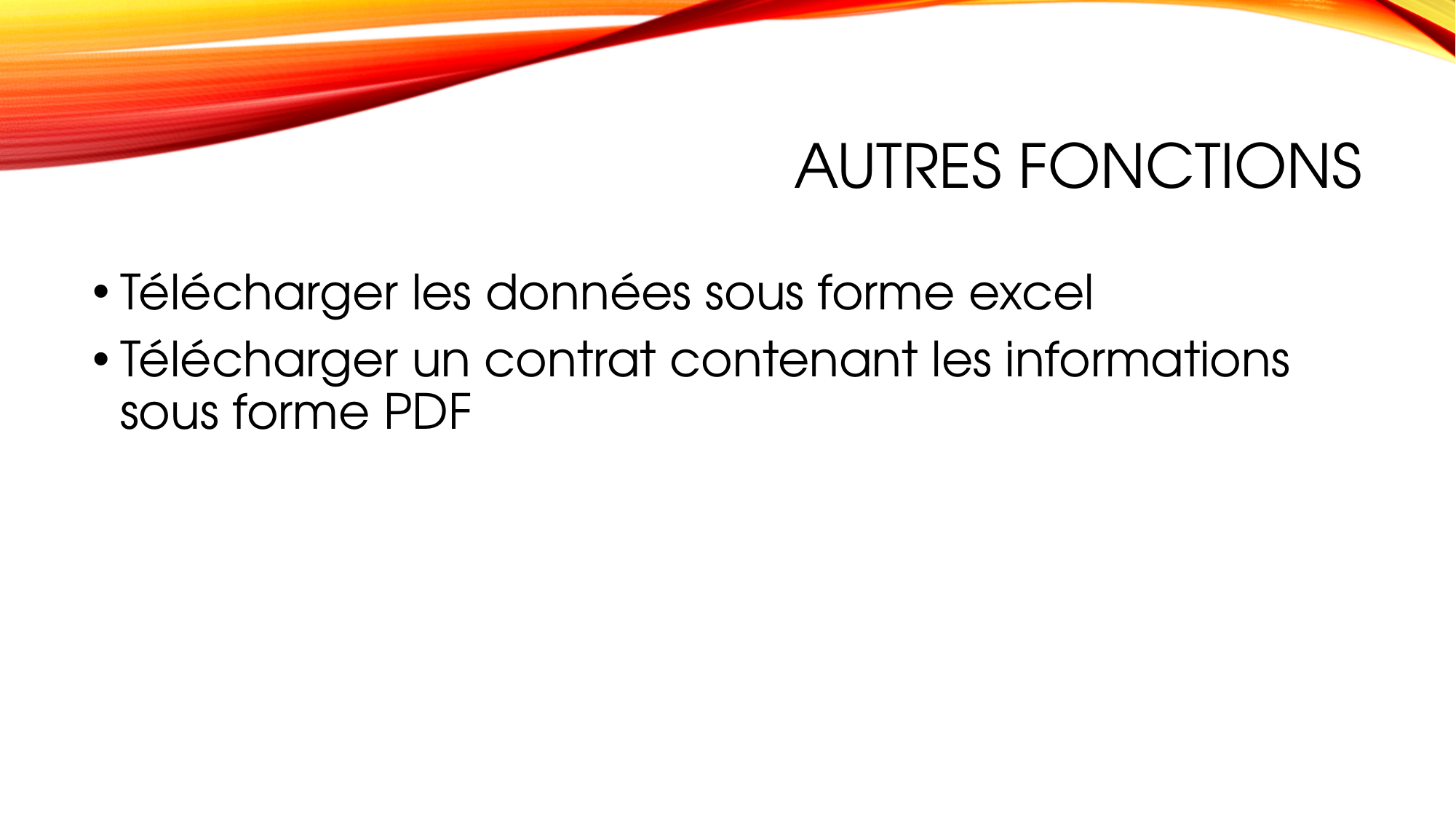

# Autres fonctions
Télécharger les données sous forme excel
Télécharger un contrat contenant les informations sous forme PDF